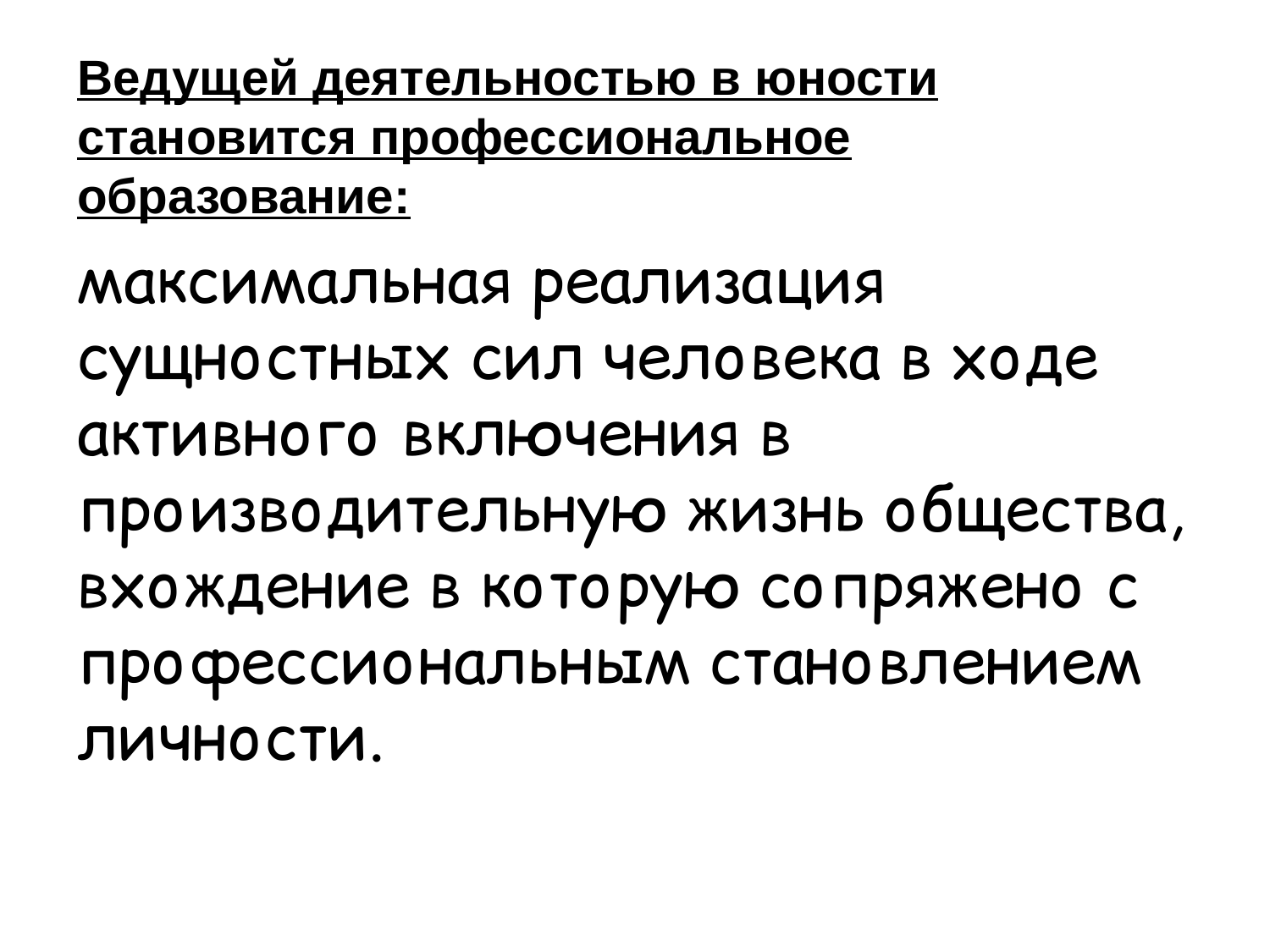

Ведущей деятельностью в юности становится профессиональное образование:
максимальная реализация сущностных сил человека в ходе активного включения в производительную жизнь общества, вхождение в которую сопряжено с профессиональным становлением личности.